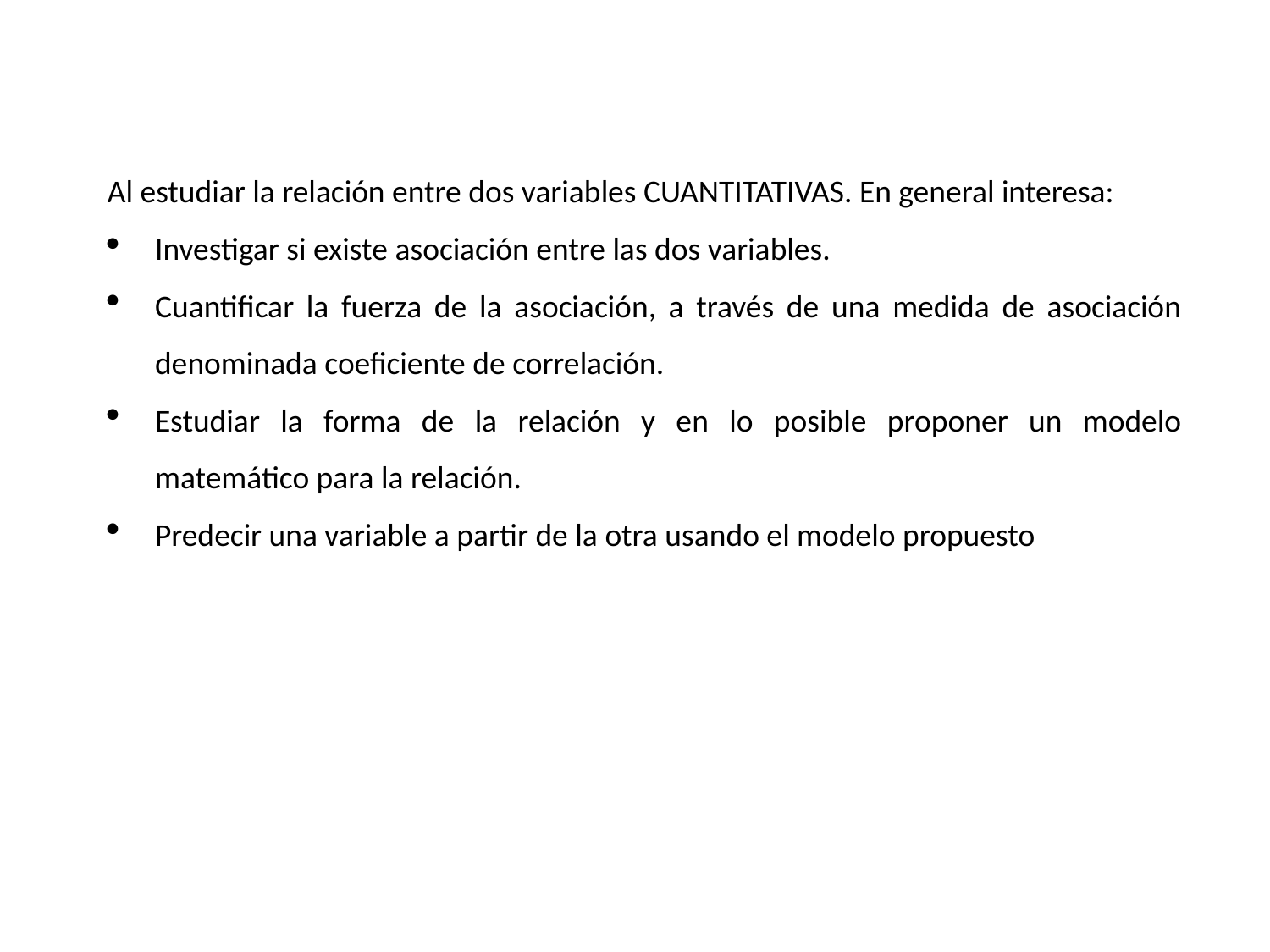

Al estudiar la relación entre dos variables CUANTITATIVAS. En general interesa:
Investigar si existe asociación entre las dos variables.
Cuantificar la fuerza de la asociación, a través de una medida de asociación denominada coeficiente de correlación.
Estudiar la forma de la relación y en lo posible proponer un modelo matemático para la relación.
Predecir una variable a partir de la otra usando el modelo propuesto